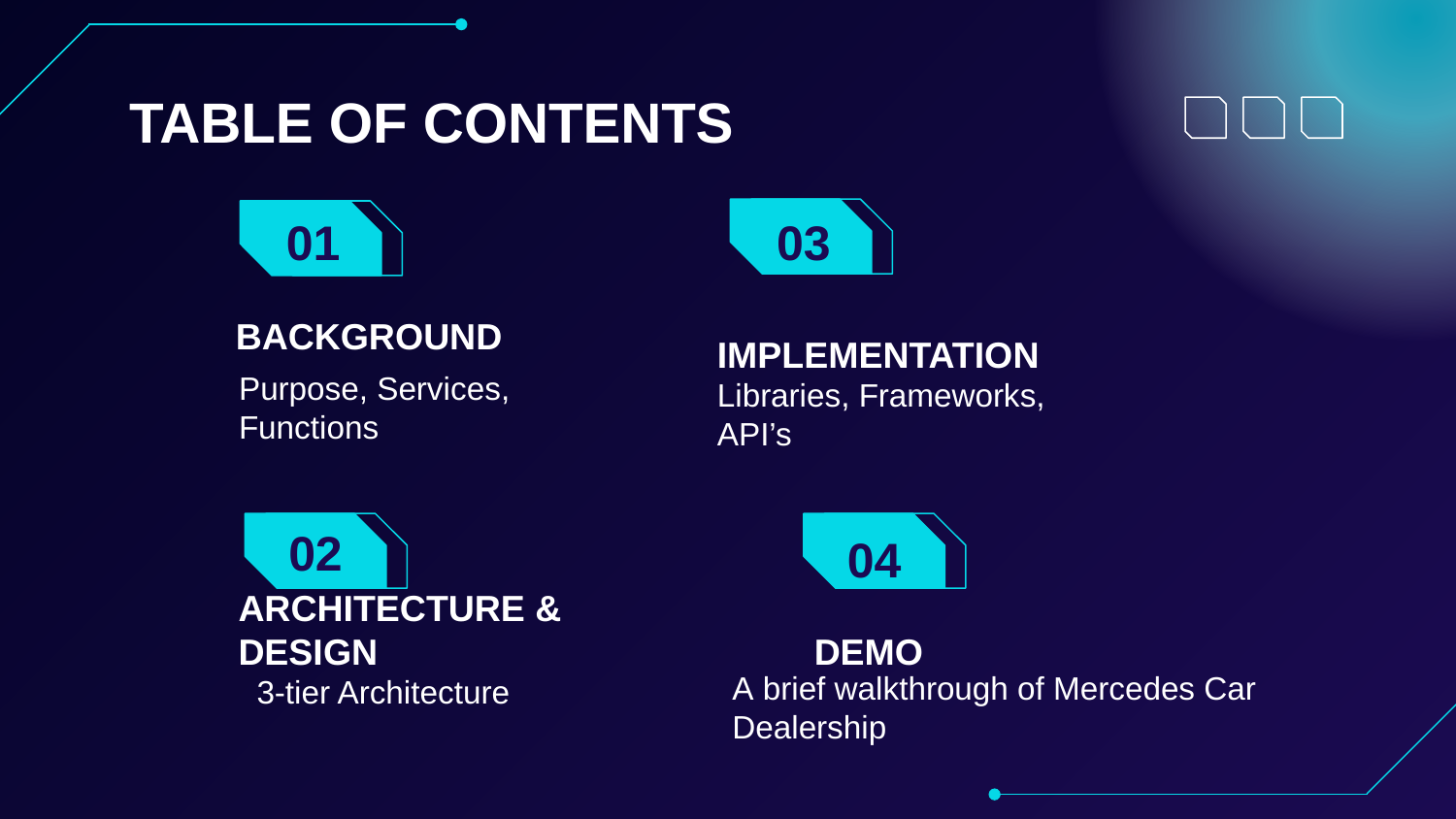

TABLE OF CONTENTS

# 01
03

BACKGROUND
IMPLEMENTATION
Purpose, Services, Functions
Libraries, Frameworks, API’s
02

04
ARCHITECTURE & DESIGN
DEMO
A brief walkthrough of Mercedes Car Dealership
3-tier Architecture